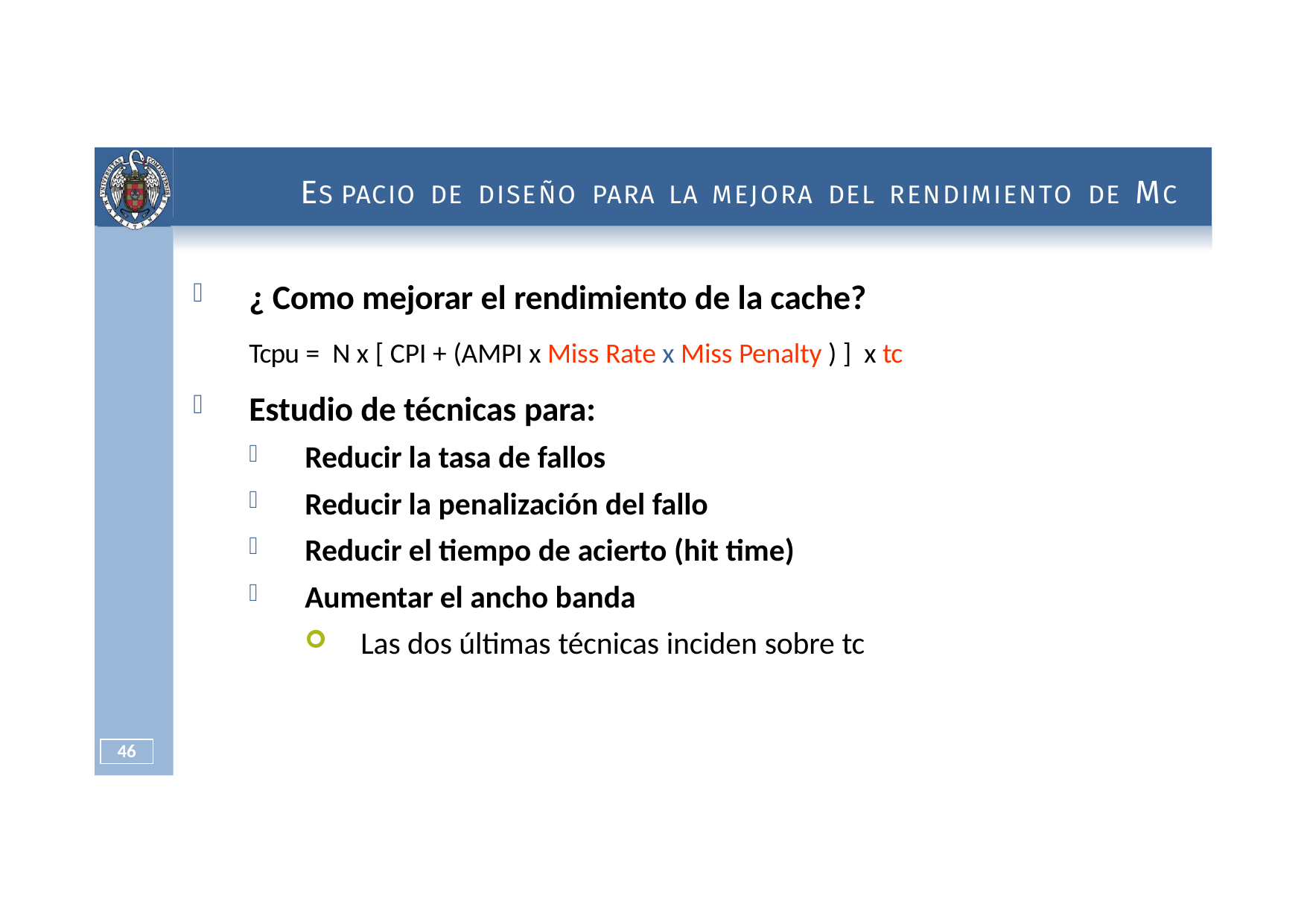

# ES PACIO DE DISEÑO PARA LA MEJORA DEL RENDIMIENTO DE MC
¿ Como mejorar el rendimiento de la cache?
Tcpu = N x [ CPI + (AMPI x Miss Rate x Miss Penalty ) ]  x tc
Estudio de técnicas para:
Reducir la tasa de fallos
Reducir la penalización del fallo
Reducir el tiempo de acierto (hit time)
Aumentar el ancho banda
Las dos últimas técnicas inciden sobre tc

46